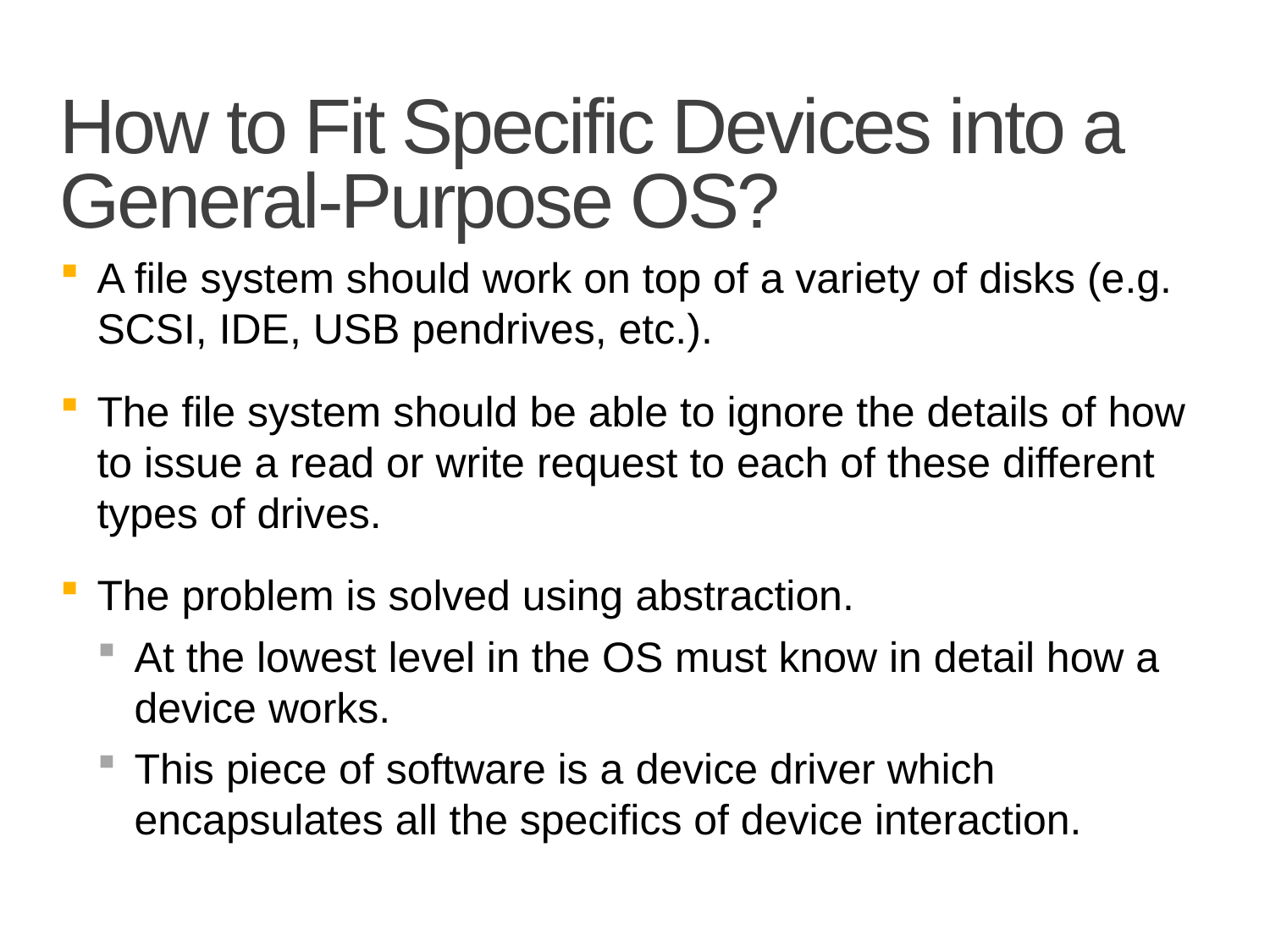

# How to Fit Specific Devices into a General-Purpose OS?
A file system should work on top of a variety of disks (e.g. SCSI, IDE, USB pendrives, etc.).
The file system should be able to ignore the details of how to issue a read or write request to each of these different types of drives.
The problem is solved using abstraction.
At the lowest level in the OS must know in detail how a device works.
This piece of software is a device driver which encapsulates all the specifics of device interaction.